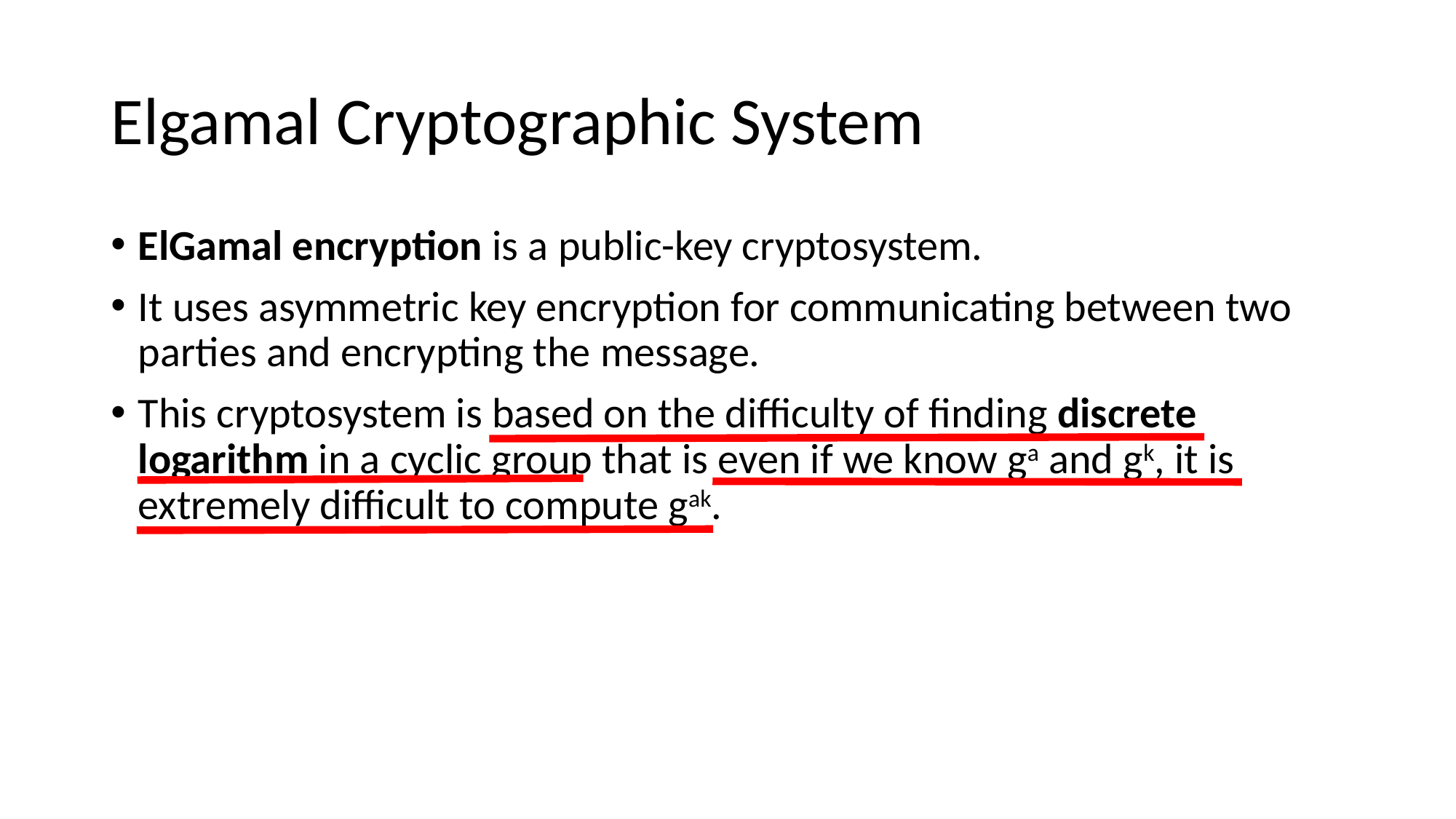

# Elgamal Cryptographic System
ElGamal encryption is a public-key cryptosystem.
It uses asymmetric key encryption for communicating between two parties and encrypting the message.
This cryptosystem is based on the difficulty of finding discrete logarithm in a cyclic group that is even if we know ga and gk, it is extremely difficult to compute gak.